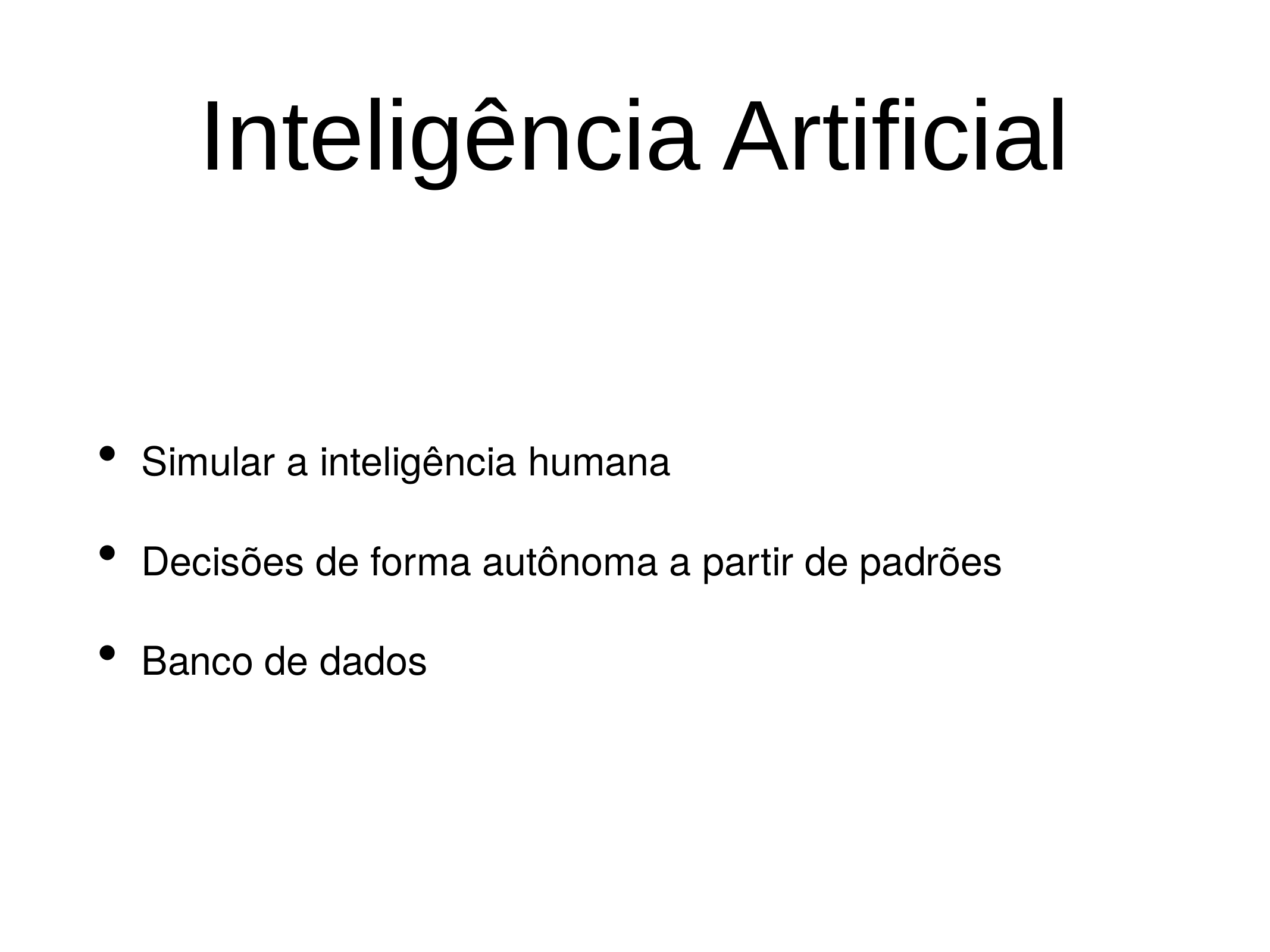

# Inteligência Artificial
Simular a inteligência humana
Decisões de forma autônoma a partir de padrões
Banco de dados